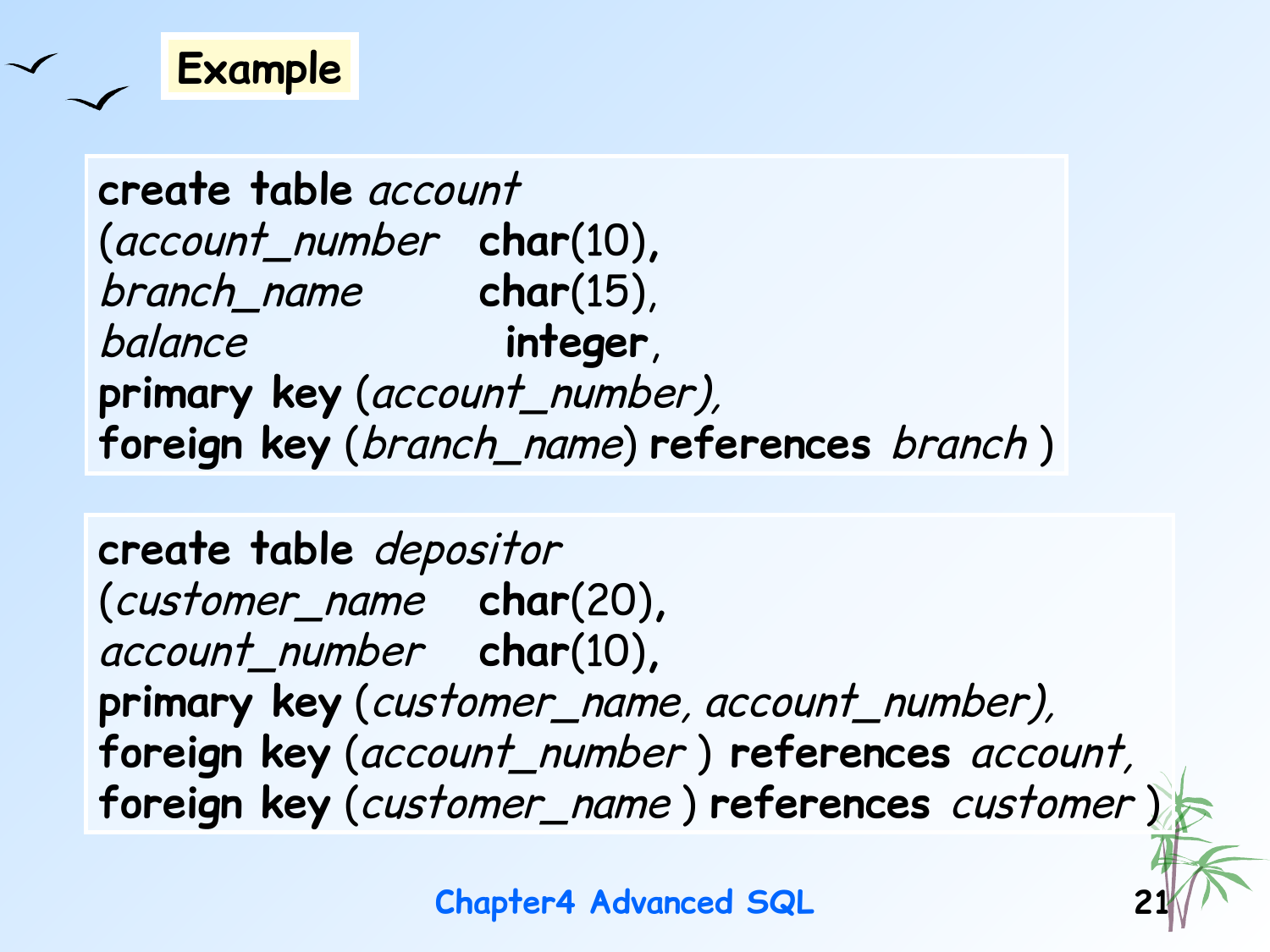

Example
create table account
(account_number	char(10),
branch_name	char(15),
balance	            integer,
primary key (account_number),
foreign key (branch_name) references branch )
create table depositor
(customer_name	char(20),
account_number	char(10),
primary key (customer_name, account_number),
foreign key (account_number ) references account,
foreign key (customer_name ) references customer )
Chapter4 Advanced SQL
21